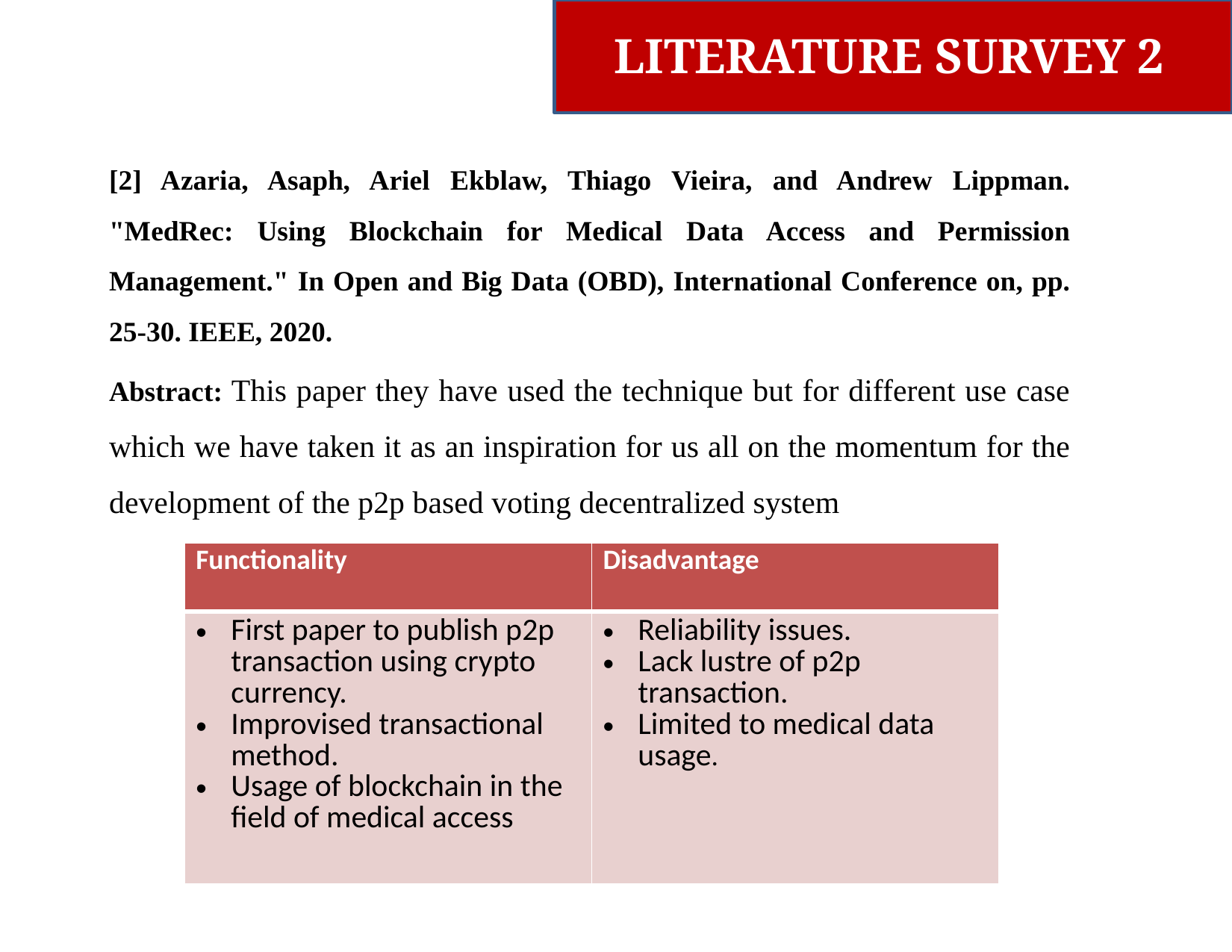

# LITERATURE SURVEY 2

[2] Azaria, Asaph, Ariel Ekblaw, Thiago Vieira, and Andrew Lippman. "MedRec: Using Blockchain for Medical Data Access and Permission Management." In Open and Big Data (OBD), International Conference on, pp. 25-30. IEEE, 2020.
Abstract: This paper they have used the technique but for different use case which we have taken it as an inspiration for us all on the momentum for the development of the p2p based voting decentralized system

| Functionality | Disadvantage |
| --- | --- |
| First paper to publish p2p transaction using crypto currency. Improvised transactional method. Usage of blockchain in the field of medical access | Reliability issues. Lack lustre of p2p transaction. Limited to medical data usage. |